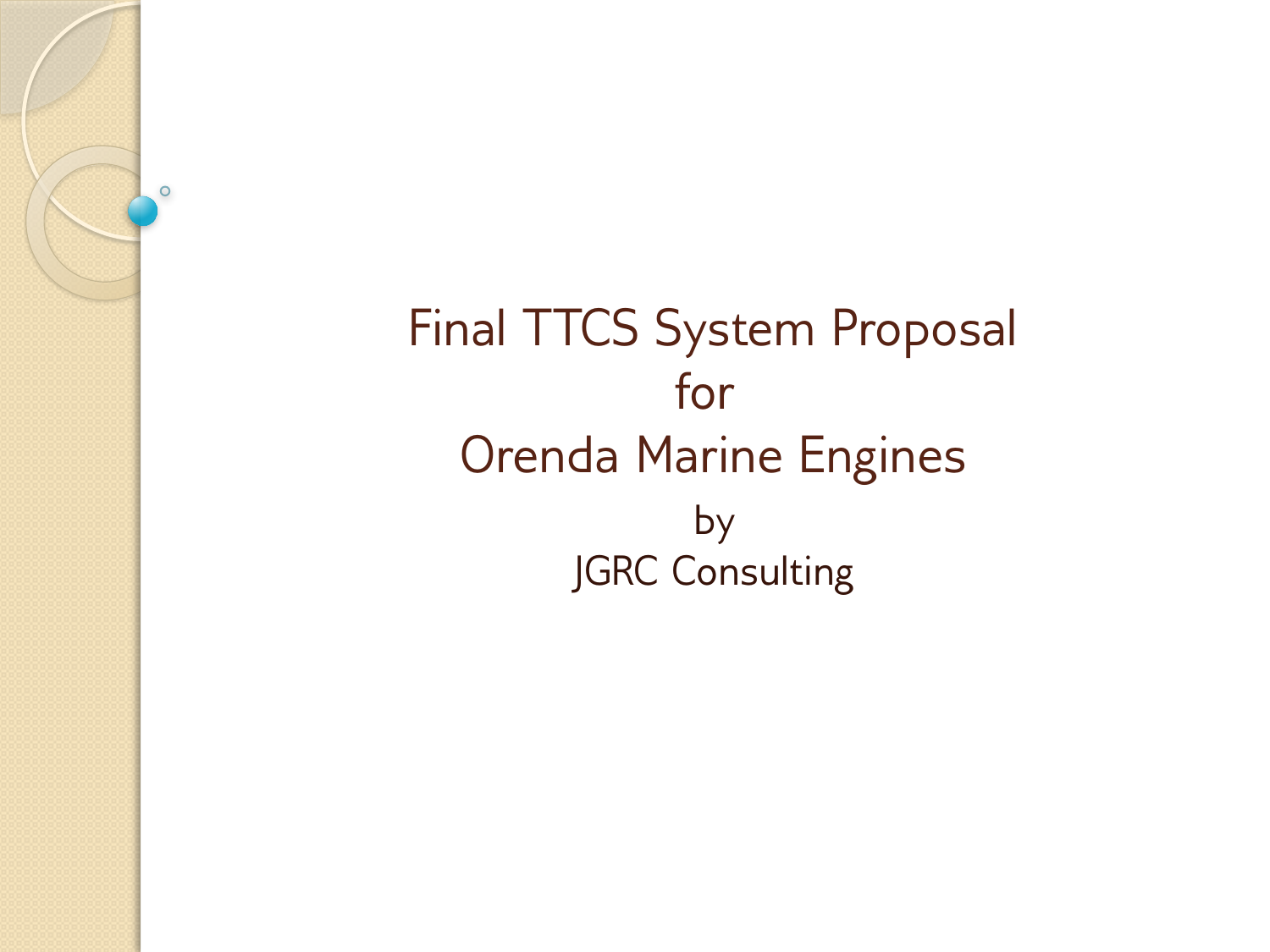

# Final TTCS System Proposal for Orenda Marine Engines
by
JGRC Consulting